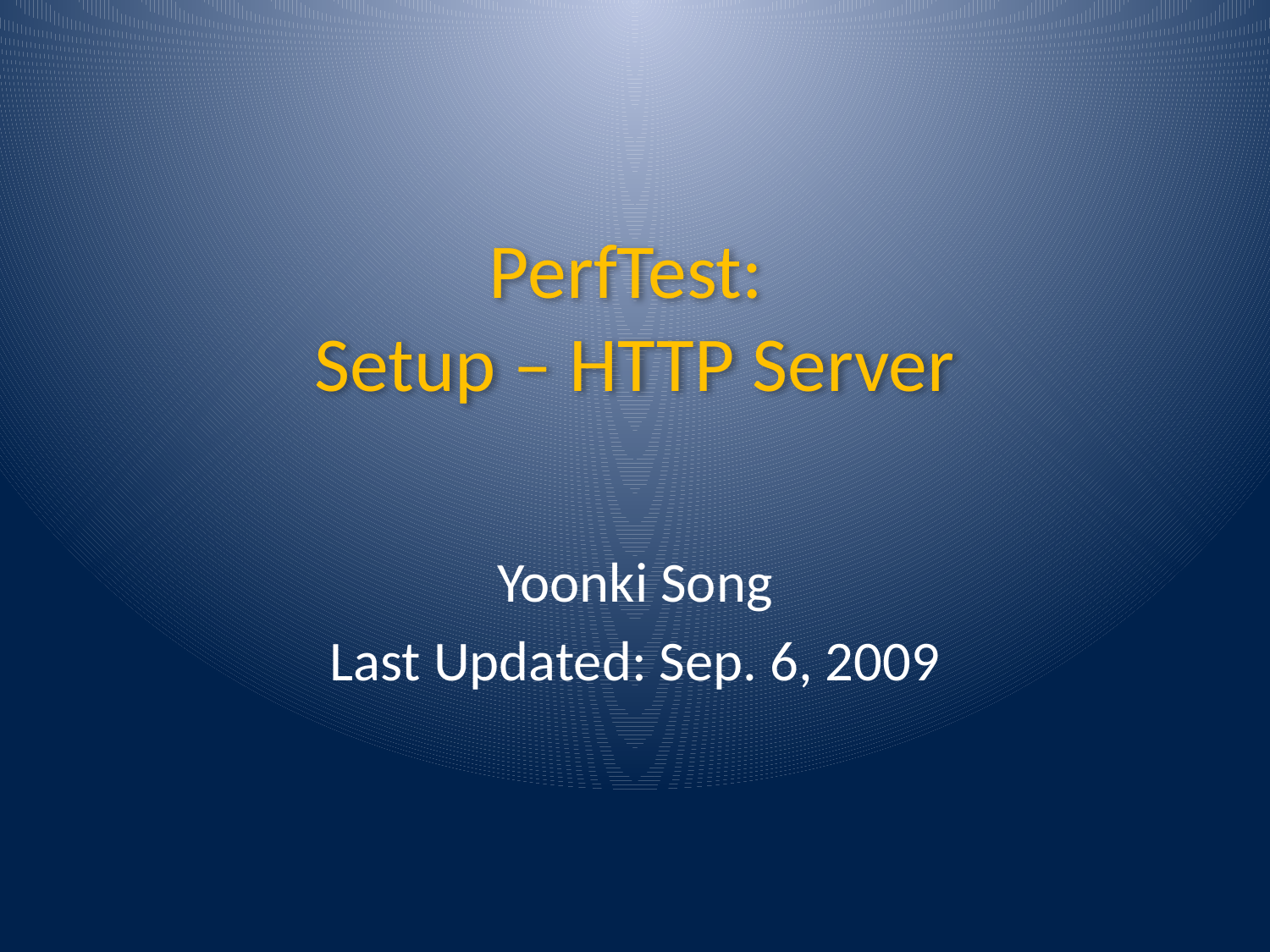

# PerfTest: Setup – HTTP Server
Yoonki Song
Last Updated: Sep. 6, 2009